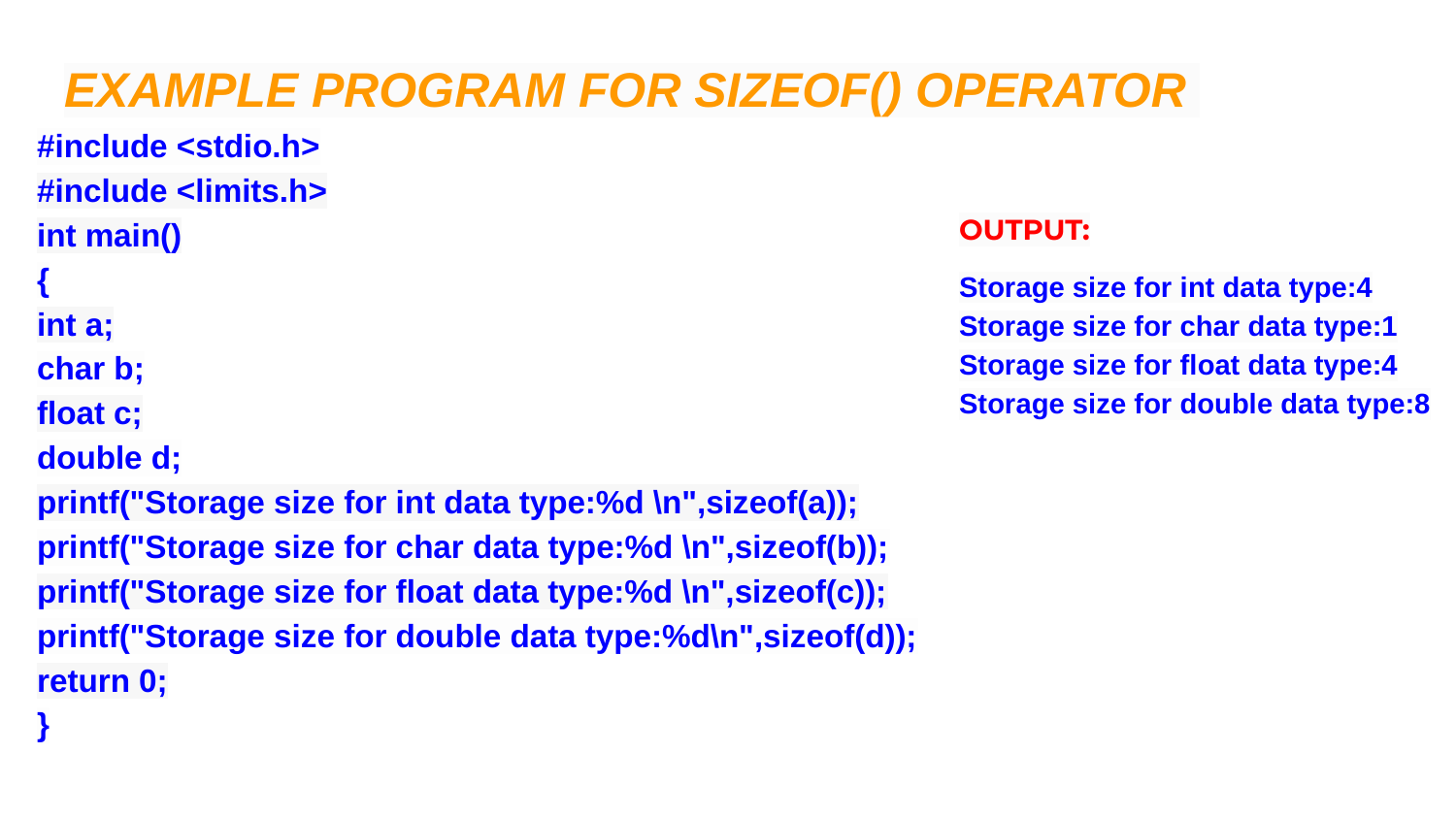

# EXAMPLE PROGRAM FOR SIZEOF() OPERATOR

#include <stdio.h>
#include <limits.h>
int main()
{
int a;
char b;
float c;
double d;
printf("Storage size for int data type:%d \n",sizeof(a));
printf("Storage size for char data type:%d \n",sizeof(b));
printf("Storage size for float data type:%d \n",sizeof(c));
printf("Storage size for double data type:%d\n",sizeof(d));
return 0;
}

OUTPUT:
Storage size for int data type:4
Storage size for char data type:1
Storage size for float data type:4
Storage size for double data type:8